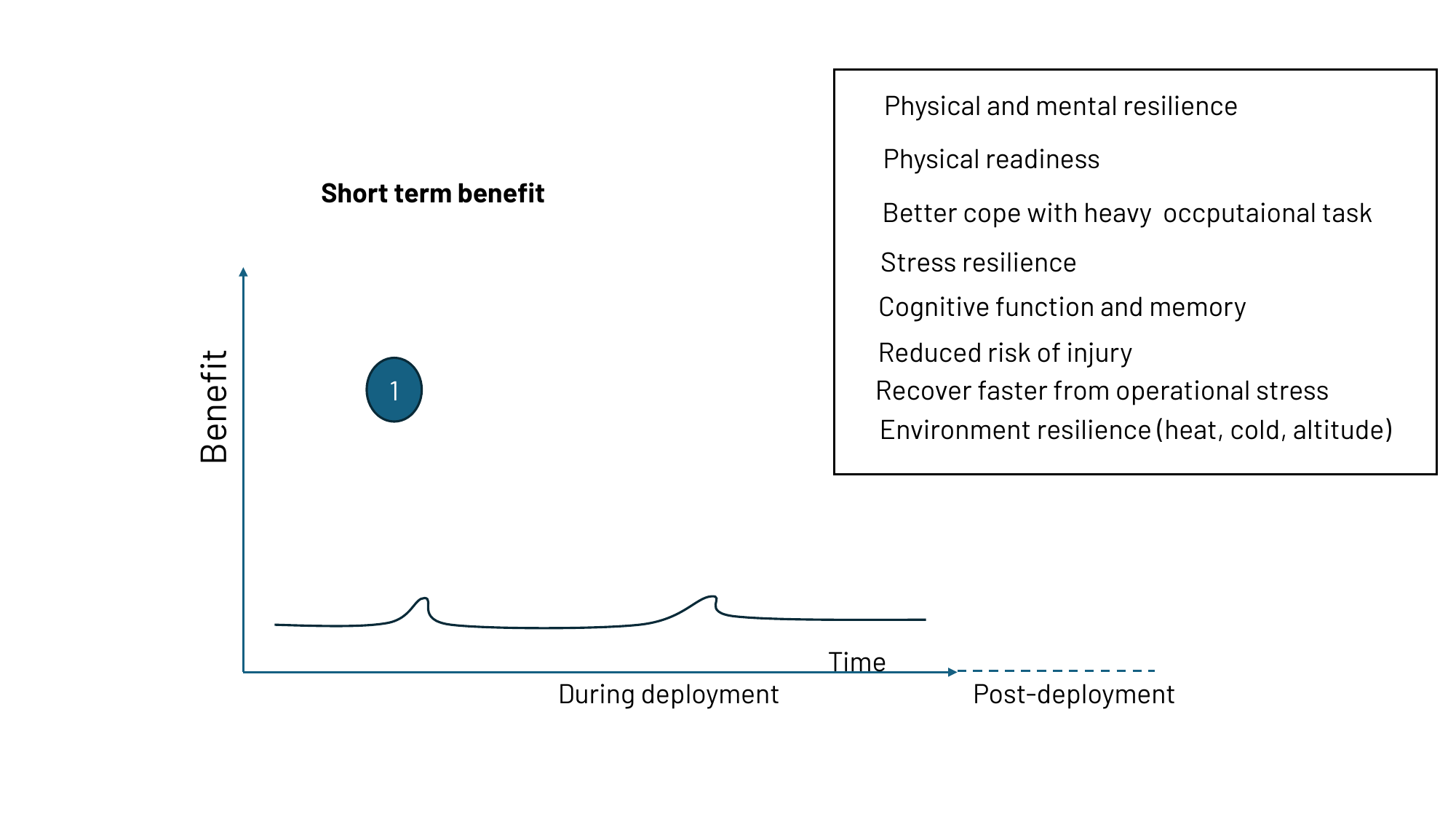

Physical and mental resilience
Physical readiness
Short term benefit
Better cope with heavy  occputaional task
Stress resilience
Cognitive function and memory
Reduced risk of injury
1
Recover faster from operational stress
Benefit
Environment resilience (heat, cold, altitude)

Time
During deployment
Post-deployment